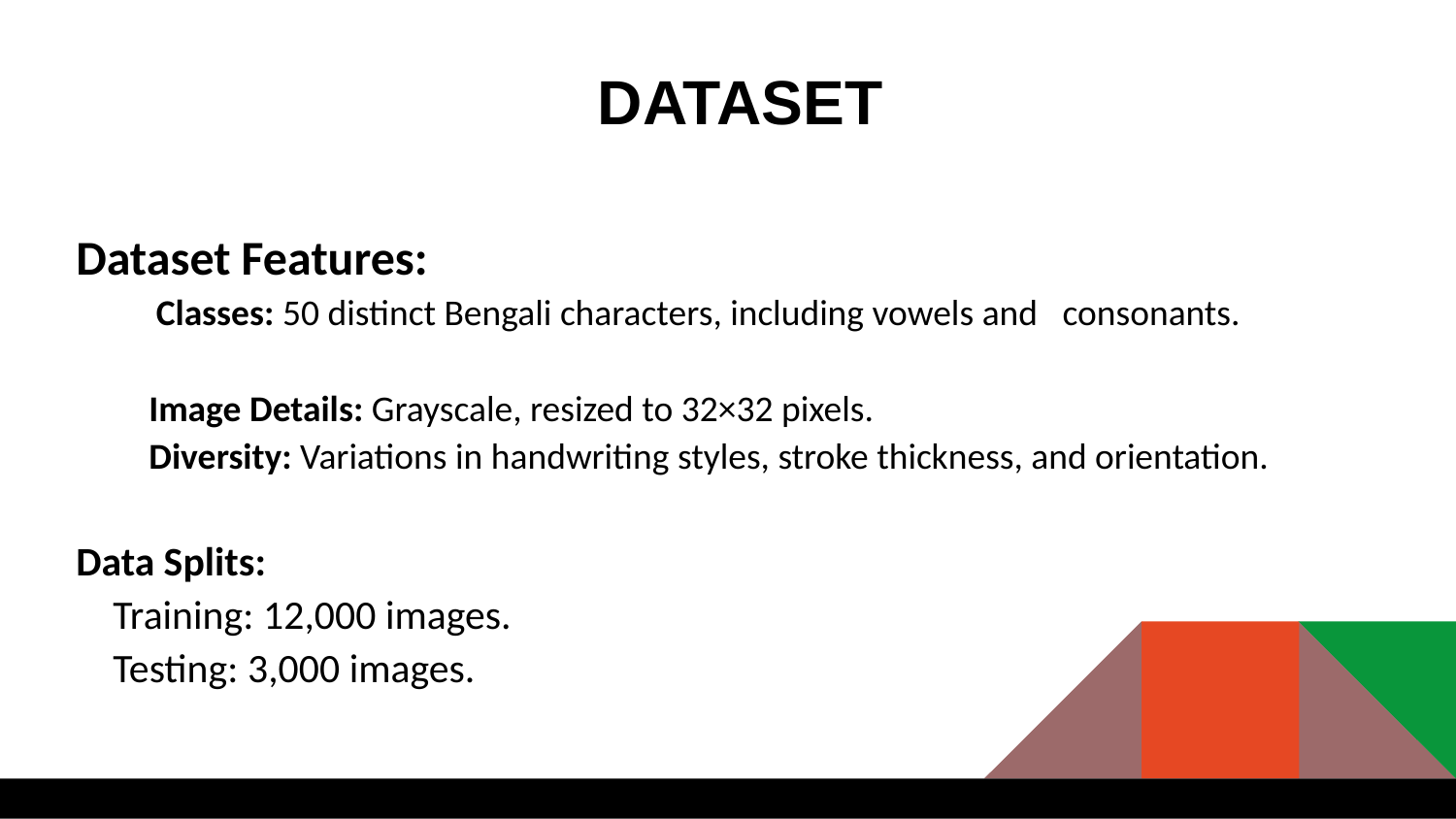

# DATASET
Dataset Features:
 Classes: 50 distinct Bengali characters, including vowels and   consonants.

Image Details: Grayscale, resized to 32×32 pixels.
Diversity: Variations in handwriting styles, stroke thickness, and orientation.

Data Splits:
    Training: 12,000 images.
    Testing: 3,000 images.